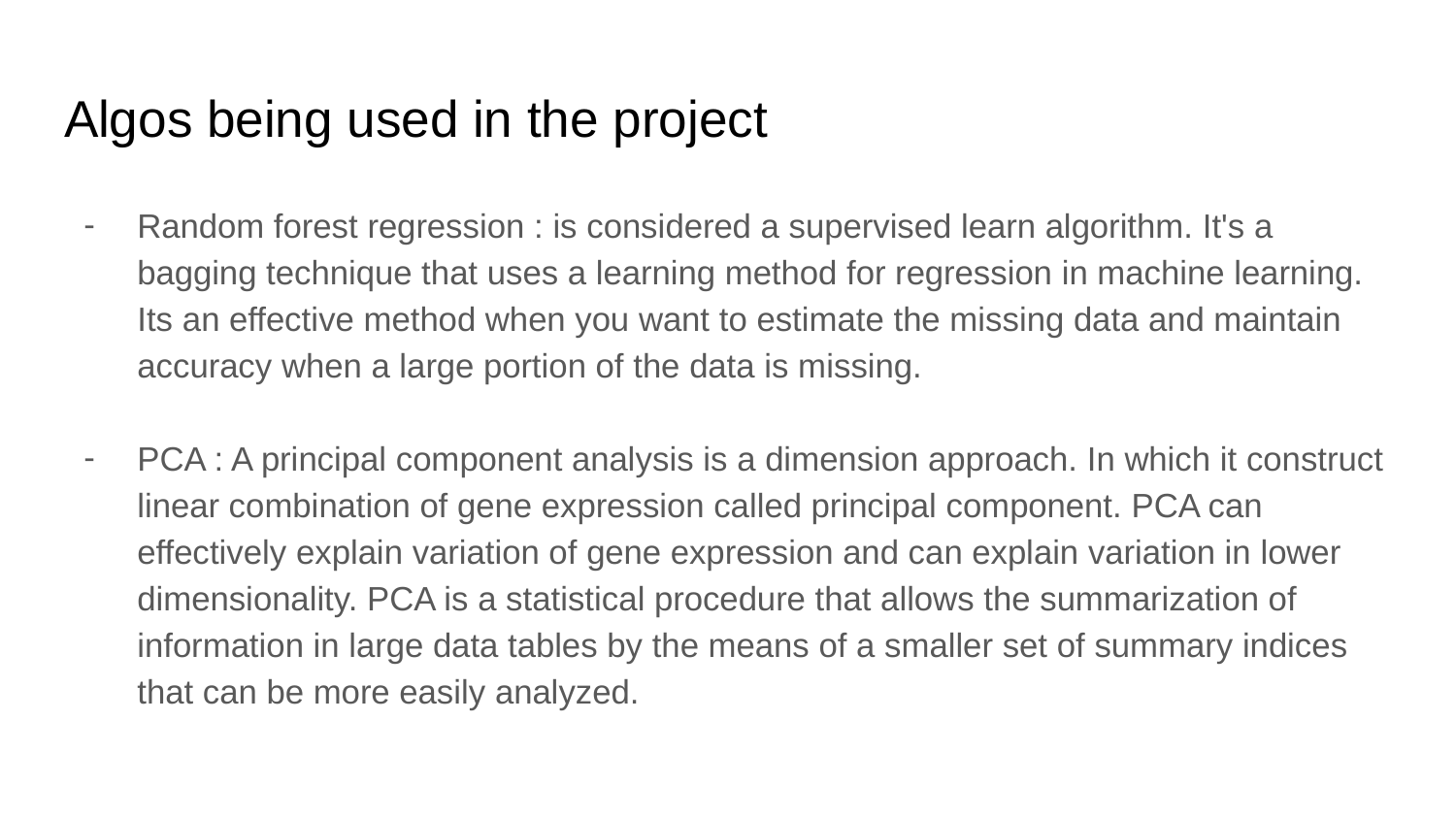

# Algos being used in the project
Random forest regression : is considered a supervised learn algorithm. It's a bagging technique that uses a learning method for regression in machine learning. Its an effective method when you want to estimate the missing data and maintain accuracy when a large portion of the data is missing.

PCA : A principal component analysis is a dimension approach. In which it construct linear combination of gene expression called principal component. PCA can effectively explain variation of gene expression and can explain variation in lower dimensionality. PCA is a statistical procedure that allows the summarization of information in large data tables by the means of a smaller set of summary indices that can be more easily analyzed.